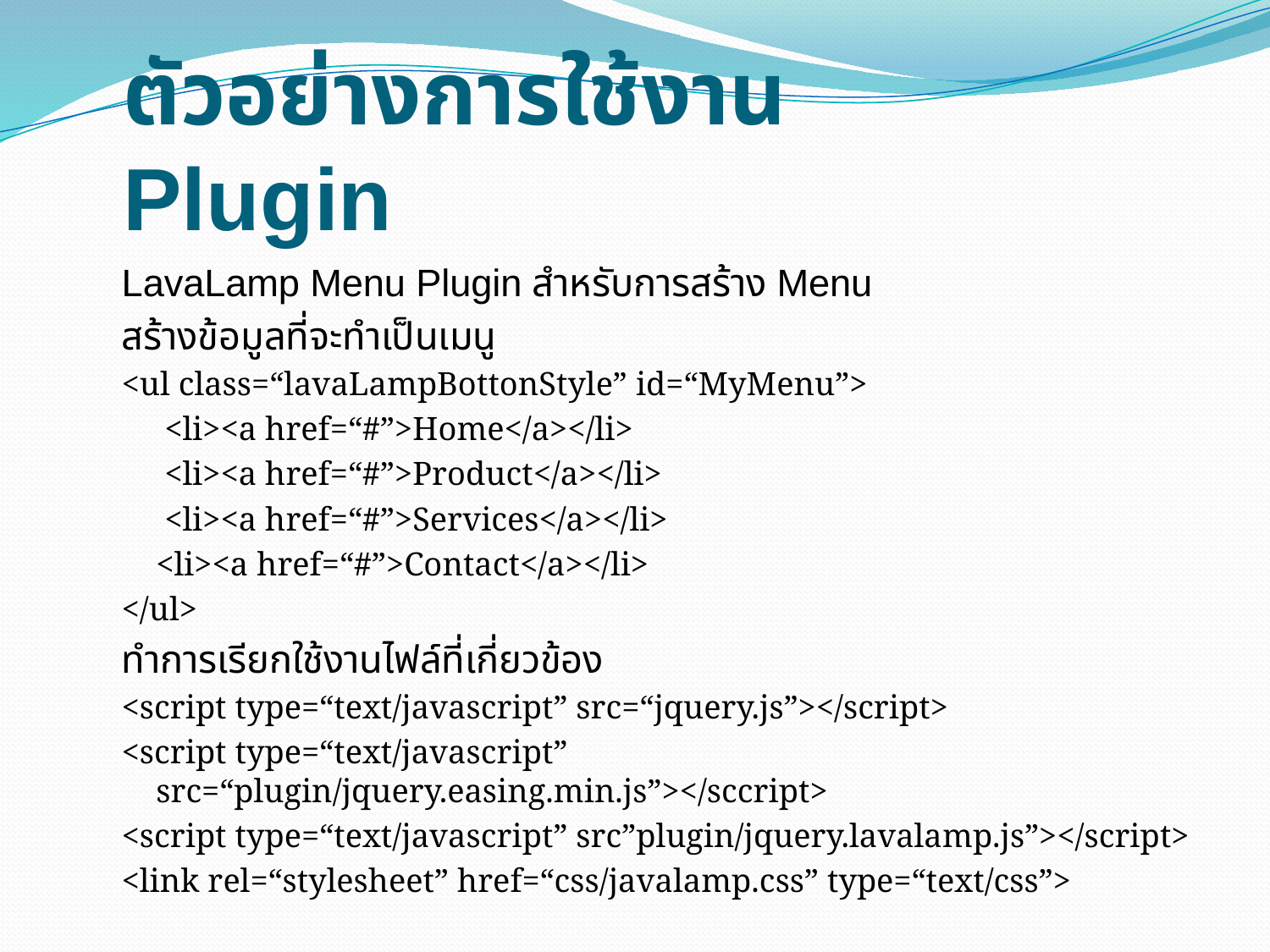

# ตัวอย่างการใช้งาน Plugin
LavaLamp Menu Plugin สำหรับการสร้าง Menu
สร้างข้อมูลที่จะทำเป็นเมนู
<ul class=“lavaLampBottonStyle” id=“MyMenu”>
	 <li><a href=“#”>Home</a></li>
	 <li><a href=“#”>Product</a></li>
	 <li><a href=“#”>Services</a></li>
	<li><a href=“#”>Contact</a></li>
</ul>
ทำการเรียกใช้งานไฟล์ที่เกี่ยวข้อง
<script type=“text/javascript” src=“jquery.js”></script>
<script type=“text/javascript” src=“plugin/jquery.easing.min.js”></sccript>
<script type=“text/javascript” src”plugin/jquery.lavalamp.js”></script>
<link rel=“stylesheet” href=“css/javalamp.css” type=“text/css”>